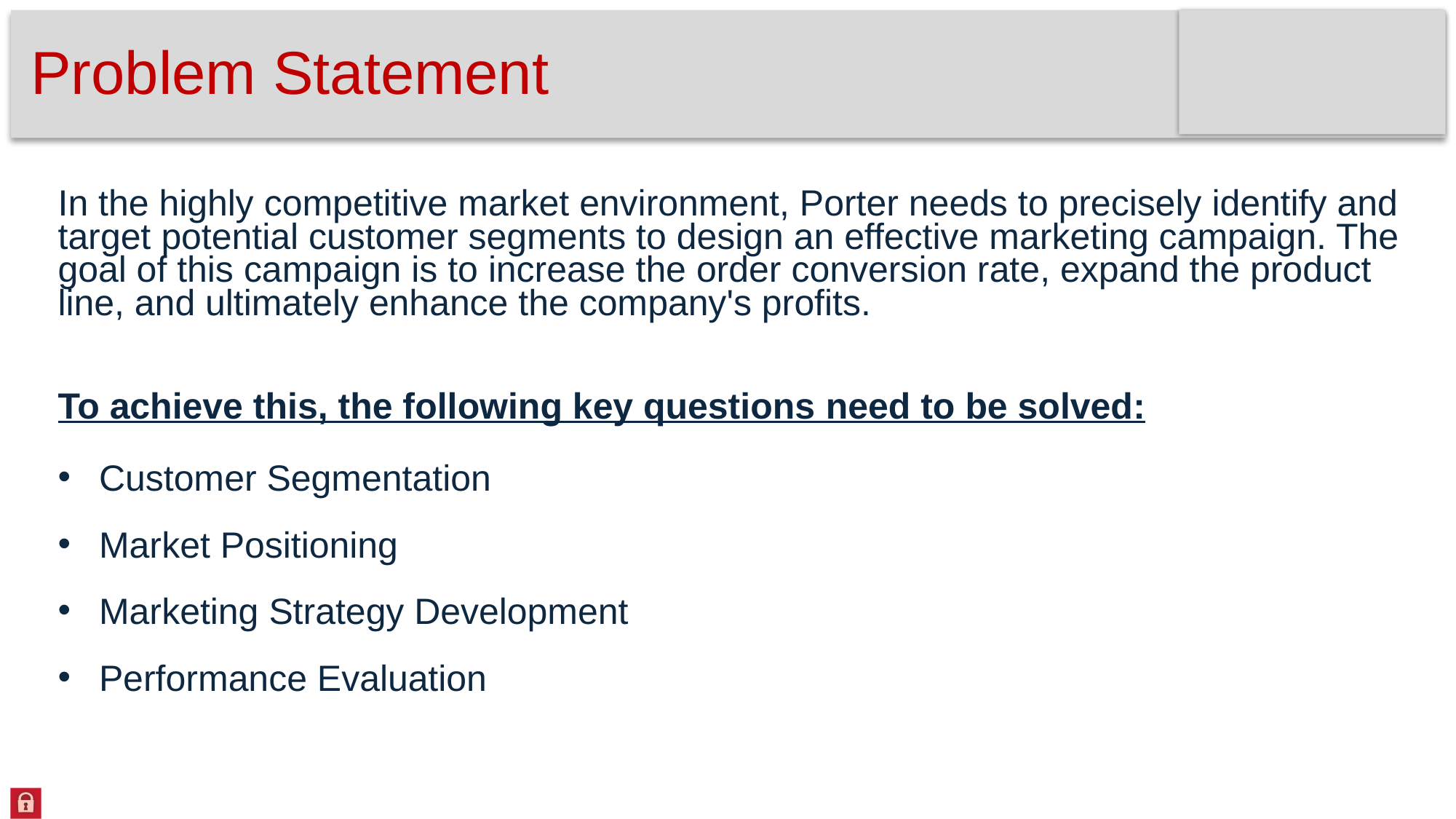

# Problem Statement

In the highly competitive market environment, Porter needs to precisely identify and target potential customer segments to design an effective marketing campaign. The goal of this campaign is to increase the order conversion rate, expand the product line, and ultimately enhance the company's profits.
To achieve this, the following key questions need to be solved:
Customer Segmentation

Market Positioning

Marketing Strategy Development

Performance Evaluation